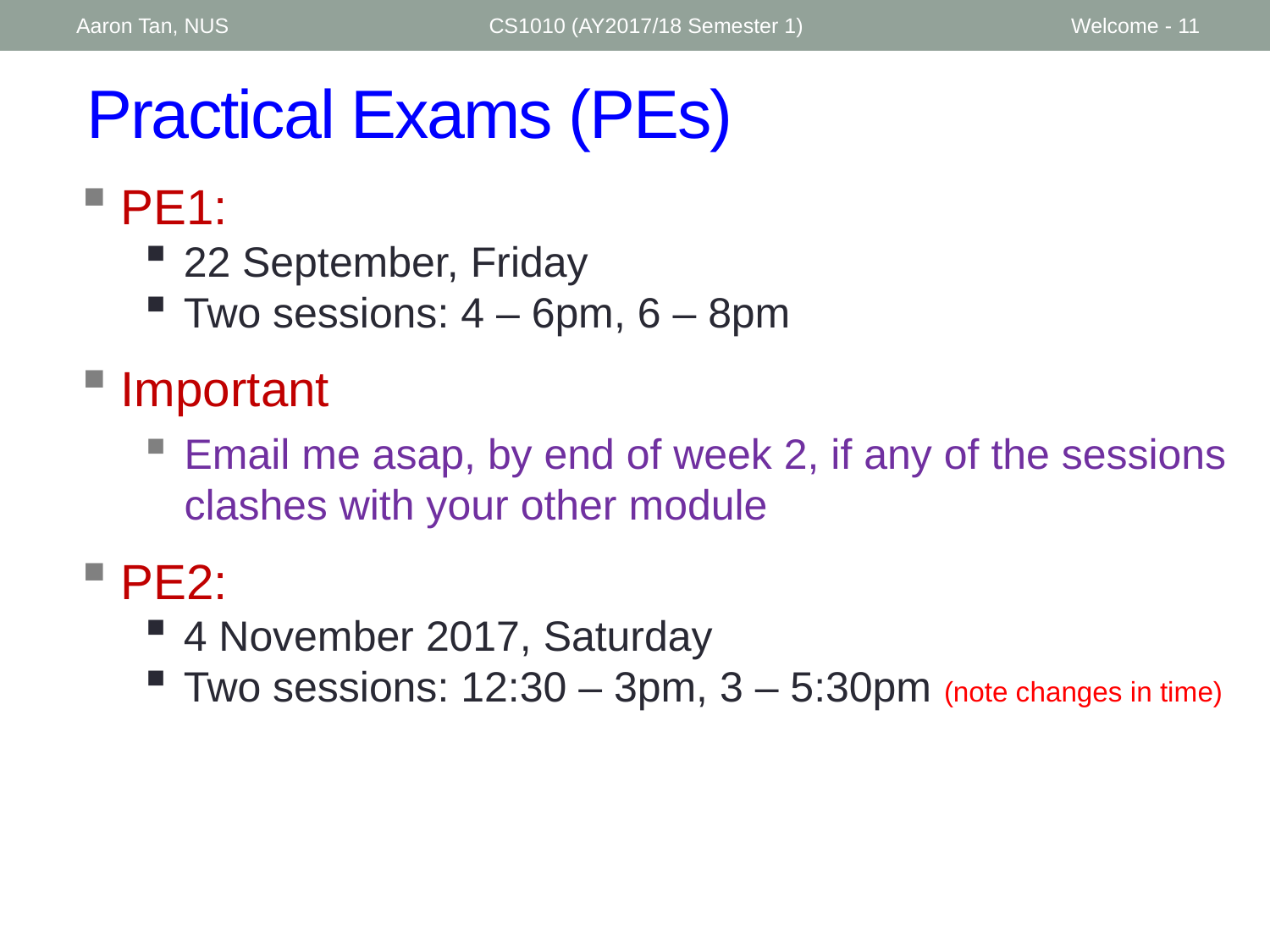

Aaron Tan, NUS
CS1010 (AY2017/18 Semester 1)
Welcome - 11
# Practical Exams (PEs)
PE1:
22 September, Friday
Two sessions: 4 – 6pm, 6 – 8pm
Important
Email me asap, by end of week 2, if any of the sessions clashes with your other module
PE2:
4 November 2017, Saturday
Two sessions: 12:30 – 3pm, 3 – 5:30pm (note changes in time)